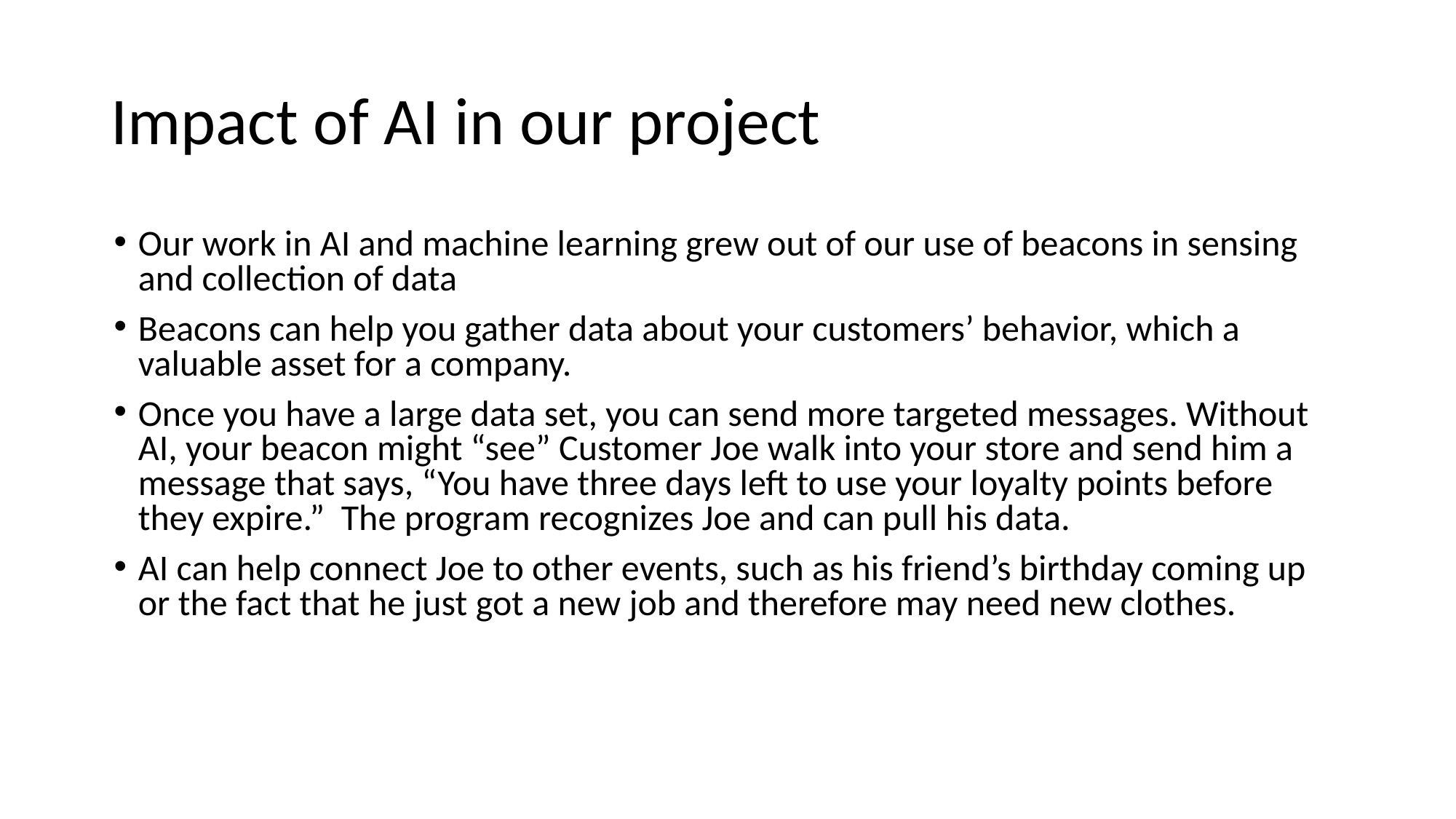

# Impact of AI in our project
Our work in AI and machine learning grew out of our use of beacons in sensing and collection of data
Beacons can help you gather data about your customers’ behavior, which a valuable asset for a company.
Once you have a large data set, you can send more targeted messages. Without AI, your beacon might “see” Customer Joe walk into your store and send him a message that says, “You have three days left to use your loyalty points before they expire.”  The program recognizes Joe and can pull his data.
AI can help connect Joe to other events, such as his friend’s birthday coming up or the fact that he just got a new job and therefore may need new clothes.